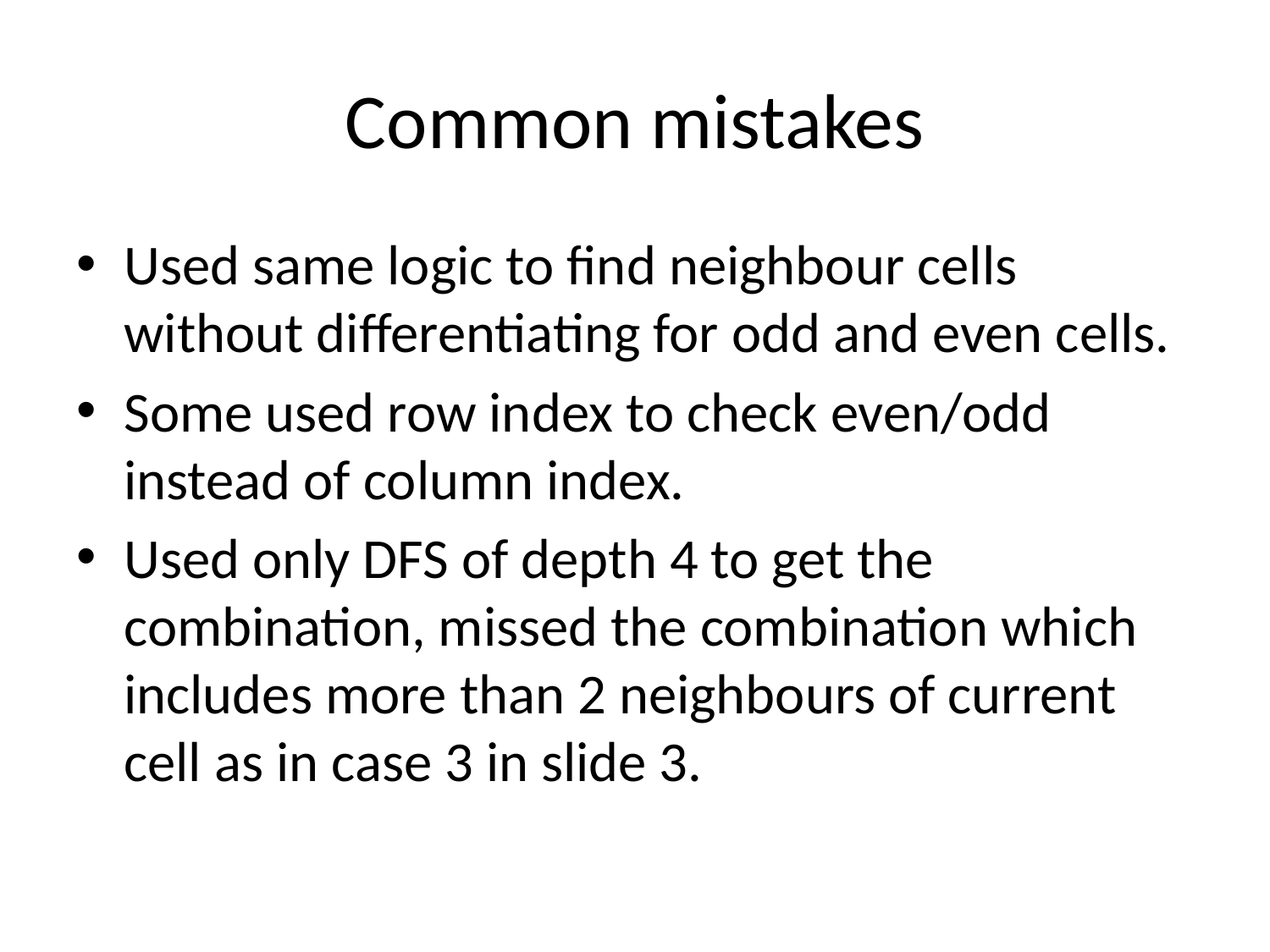

# Common mistakes
Used same logic to find neighbour cells without differentiating for odd and even cells.
Some used row index to check even/odd instead of column index.
Used only DFS of depth 4 to get the combination, missed the combination which includes more than 2 neighbours of current cell as in case 3 in slide 3.